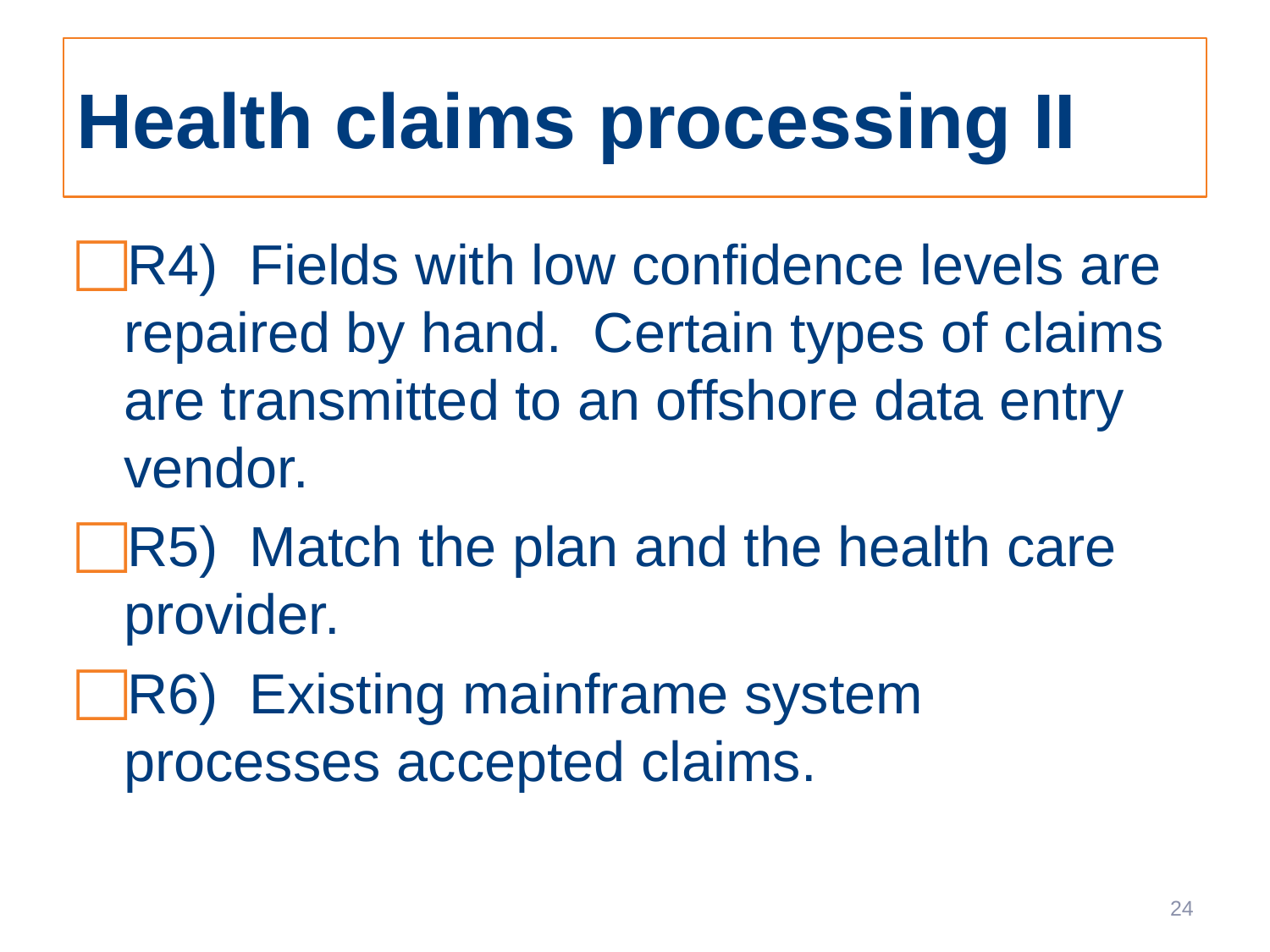

# Health claims processing II
R4)  Fields with low confidence levels are repaired by hand.  Certain types of claims are transmitted to an offshore data entry vendor.
R5)  Match the plan and the health care provider.
R6)  Existing mainframe system processes accepted claims.
24